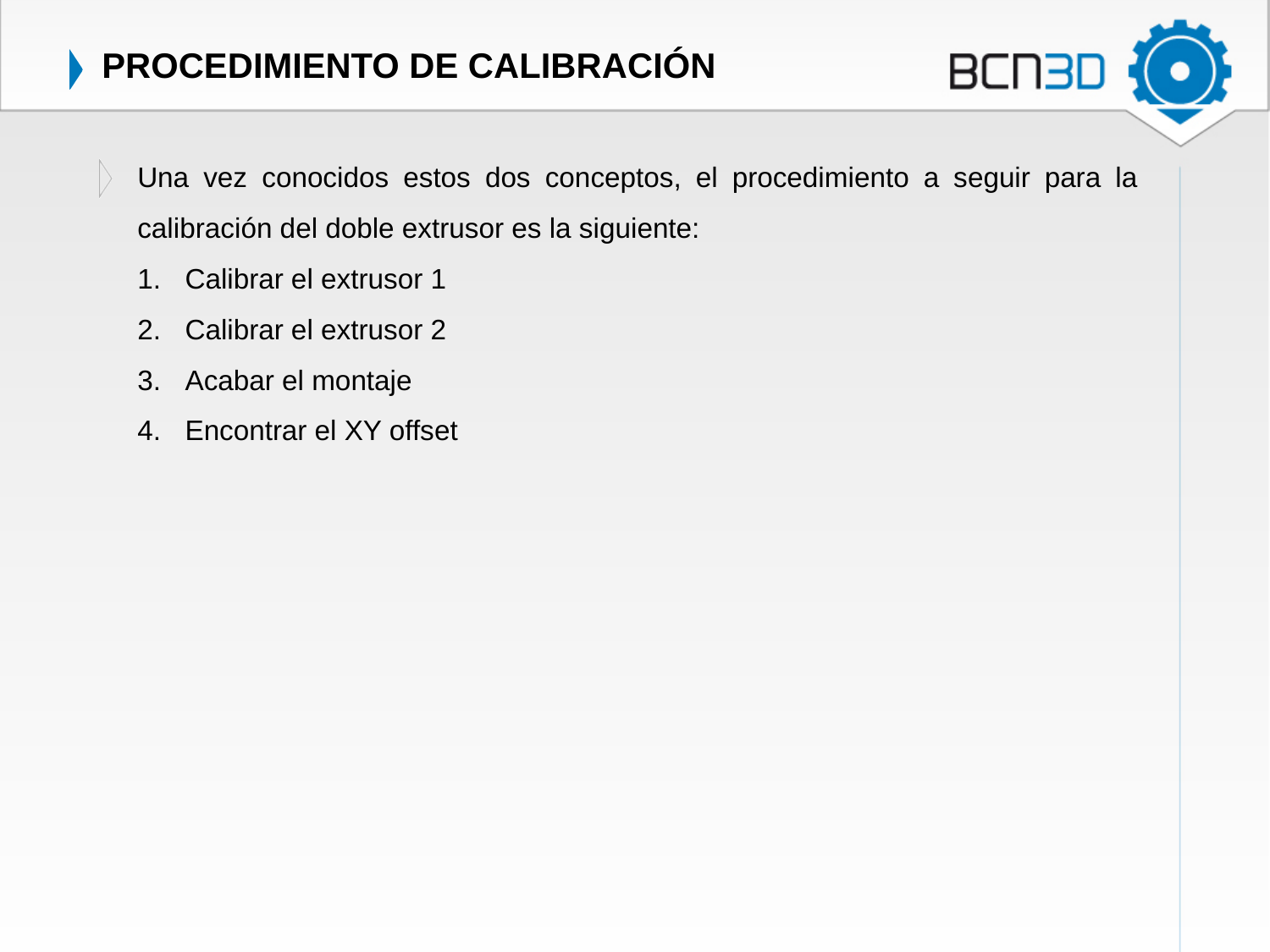

PROCEDIMIENTO DE CALIBRACIÓN
Una vez conocidos estos dos conceptos, el procedimiento a seguir para la calibración del doble extrusor es la siguiente:
Calibrar el extrusor 1
Calibrar el extrusor 2
Acabar el montaje
Encontrar el XY offset